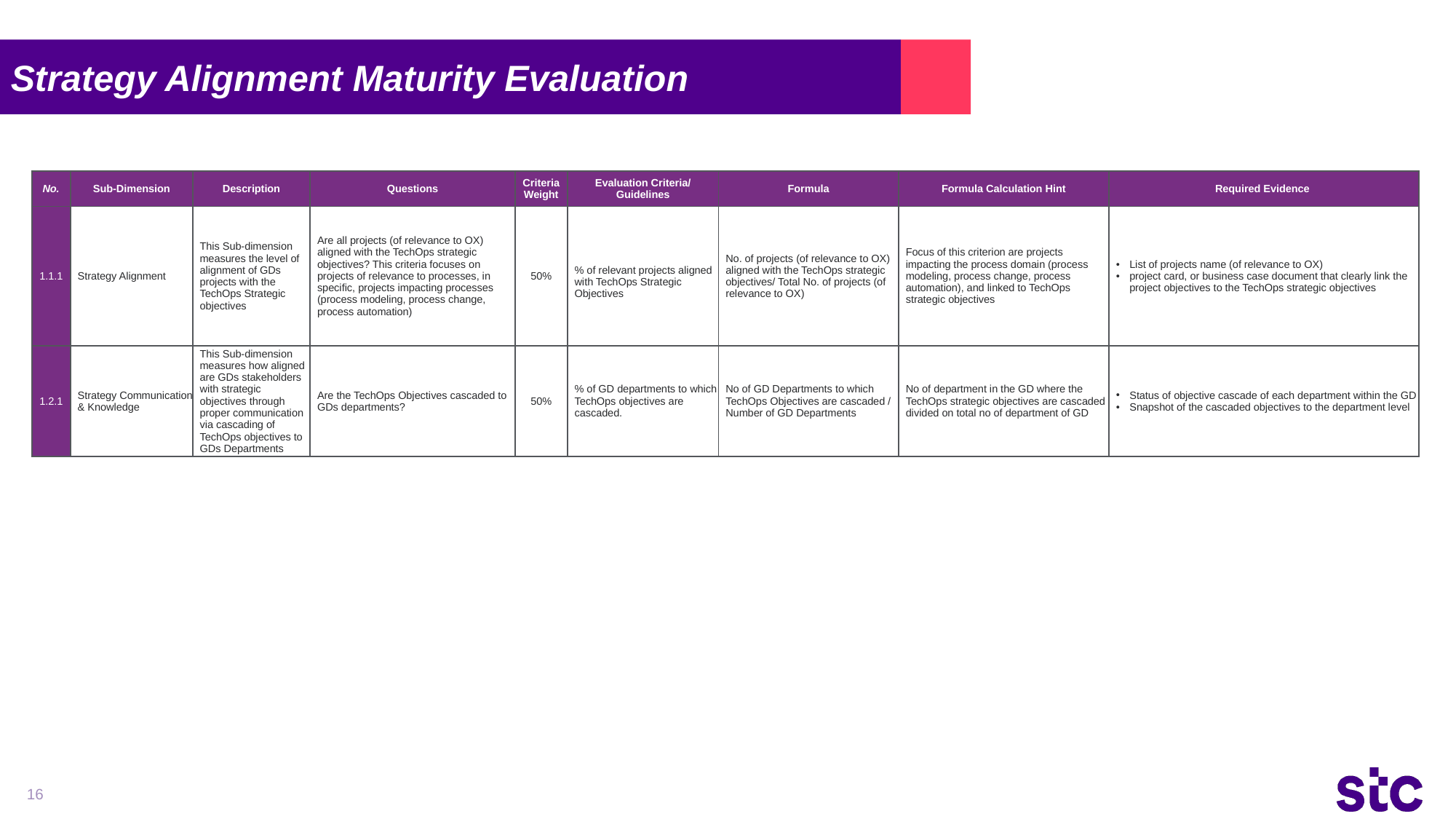

Strategy Alignment Maturity Evaluation

| No. | Sub-Dimension | Description | Questions | Criteria Weight | Evaluation Criteria/ Guidelines | Formula | Formula Calculation Hint | Required Evidence |
| --- | --- | --- | --- | --- | --- | --- | --- | --- |
| 1.1.1 | Strategy Alignment | This Sub-dimension measures the level of alignment of GDs projects with the TechOps Strategic objectives | Are all projects (of relevance to OX) aligned with the TechOps strategic objectives? This criteria focuses on projects of relevance to processes, in specific, projects impacting processes (process modeling, process change, process automation) | 50% | % of relevant projects aligned with TechOps Strategic Objectives | No. of projects (of relevance to OX) aligned with the TechOps strategic objectives/ Total No. of projects (of relevance to OX) | Focus of this criterion are projects impacting the process domain (process modeling, process change, process automation), and linked to TechOps strategic objectives | List of projects name (of relevance to OX) project card, or business case document that clearly link the project objectives to the TechOps strategic objectives |
| 1.2.1 | Strategy Communication & Knowledge | This Sub-dimension measures how aligned are GDs stakeholders with strategic objectives through proper communication via cascading of TechOps objectives to GDs Departments | Are the TechOps Objectives cascaded to GDs departments? | 50% | % of GD departments to which TechOps objectives are cascaded. | No of GD Departments to which TechOps Objectives are cascaded / Number of GD Departments | No of department in the GD where the TechOps strategic objectives are cascaded divided on total no of department of GD | Status of objective cascade of each department within the GD Snapshot of the cascaded objectives to the department level |
16